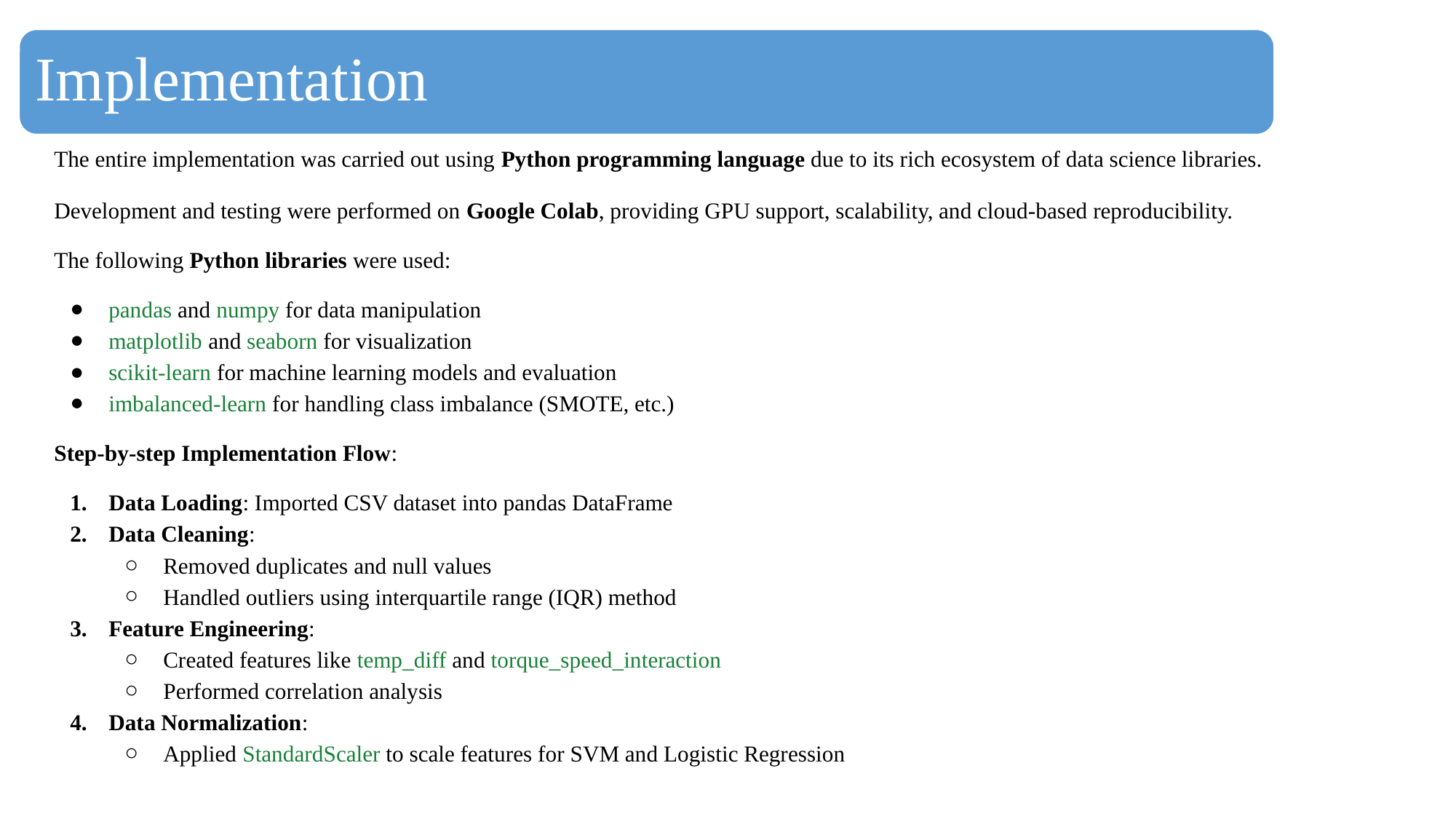

Implementation
The entire implementation was carried out using Python programming language due to its rich ecosystem of data science libraries.
Development and testing were performed on Google Colab, providing GPU support, scalability, and cloud-based reproducibility.

The following Python libraries were used:
pandas and numpy for data manipulation
matplotlib and seaborn for visualization
scikit-learn for machine learning models and evaluation
imbalanced-learn for handling class imbalance (SMOTE, etc.)
Step-by-step Implementation Flow:
Data Loading: Imported CSV dataset into pandas DataFrame
Data Cleaning:
Removed duplicates and null values
Handled outliers using interquartile range (IQR) method
Feature Engineering:
Created features like temp_diff and torque_speed_interaction
Performed correlation analysis
Data Normalization:
Applied StandardScaler to scale features for SVM and Logistic Regression